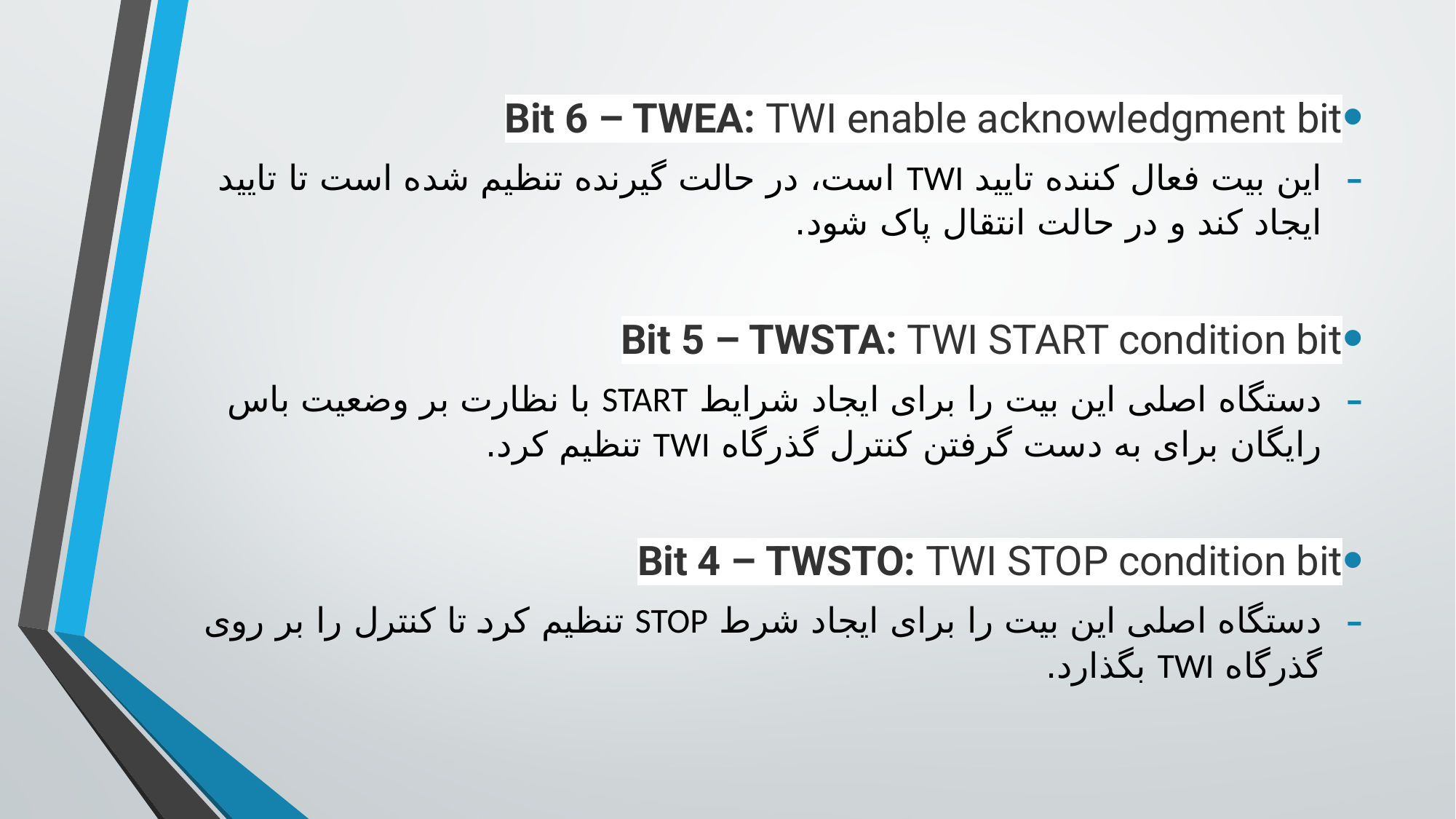

Bit 6 – TWEA: TWI enable acknowledgment bit
این بیت فعال کننده تایید TWI است، در حالت گیرنده تنظیم شده است تا تایید ایجاد کند و در حالت انتقال پاک شود.

Bit 5 – TWSTA: TWI START condition bit
دستگاه اصلی این بیت را برای ایجاد شرایط START با نظارت بر وضعیت باس رایگان برای به دست گرفتن کنترل گذرگاه TWI تنظیم کرد.

Bit 4 – TWSTO: TWI STOP condition bit
دستگاه اصلی این بیت را برای ایجاد شرط STOP تنظیم کرد تا کنترل را بر روی گذرگاه TWI بگذارد.